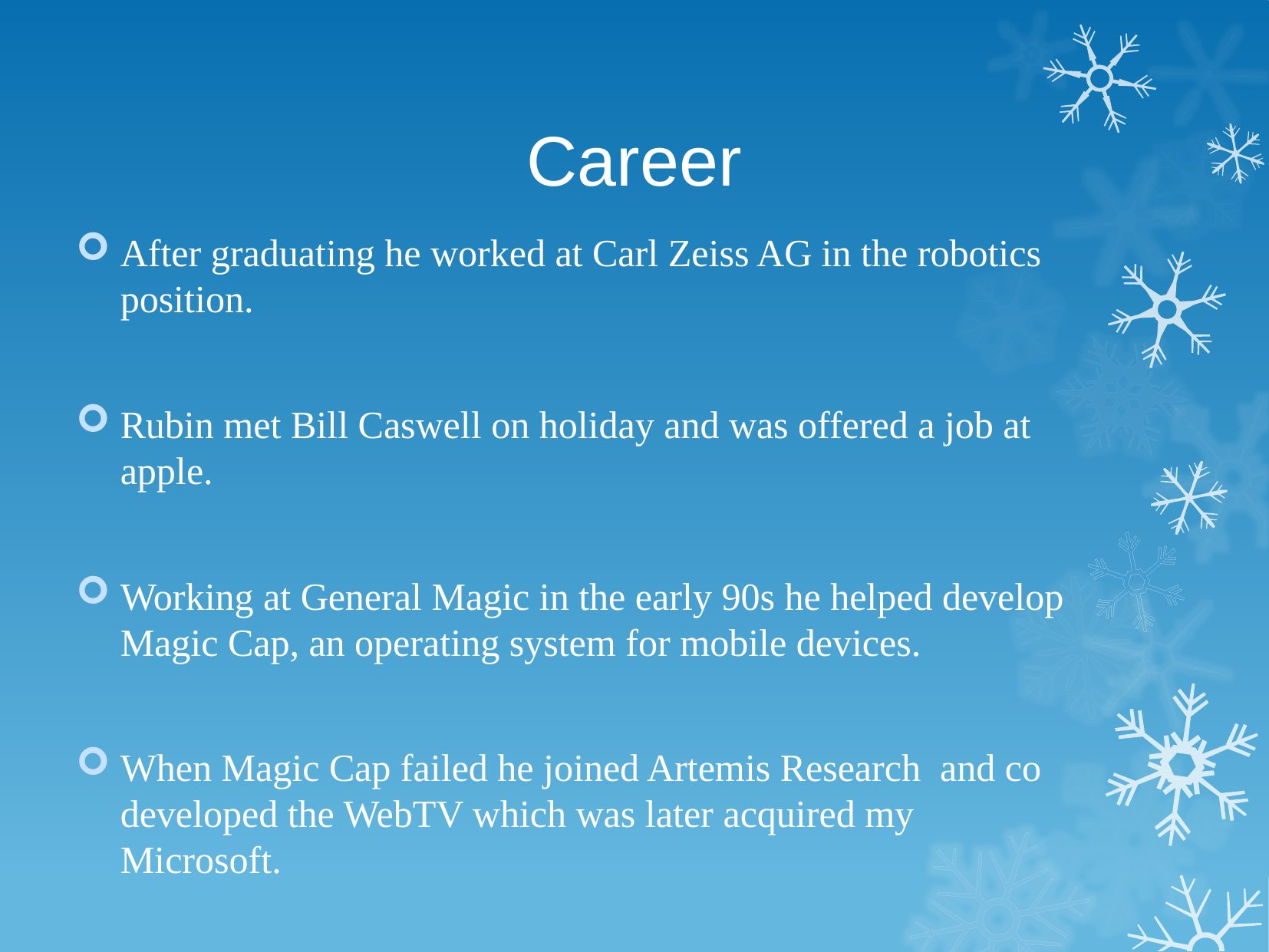

# Career
After graduating he worked at Carl Zeiss AG in the robotics position.

Rubin met Bill Caswell on holiday and was offered a job at apple.

Working at General Magic in the early 90s he helped develop Magic Cap, an operating system for mobile devices.

When Magic Cap failed he joined Artemis Research  and co developed the WebTV which was later acquired my Microsoft.